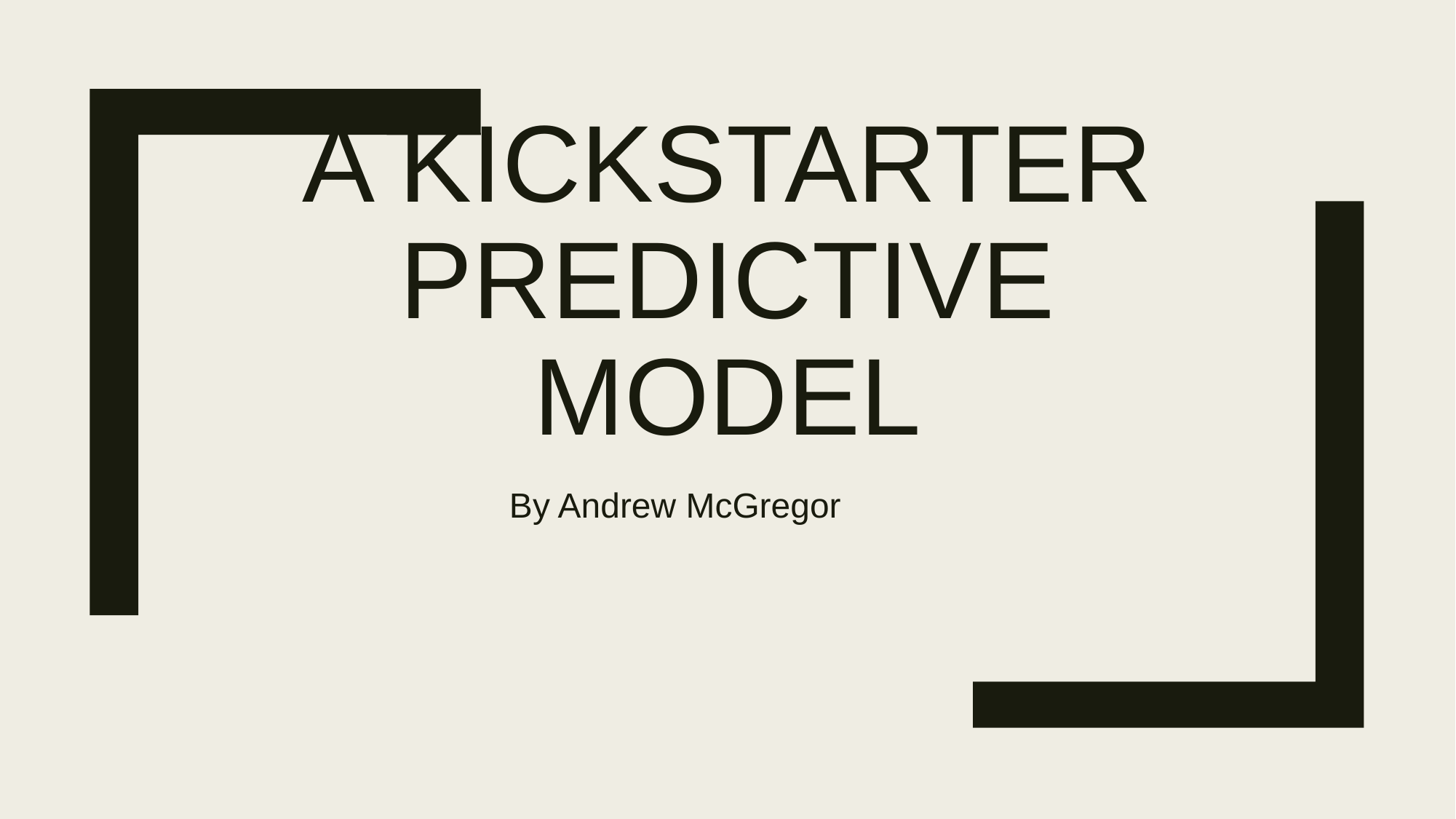

# A Kickstarter predictive Model
By Andrew McGregor